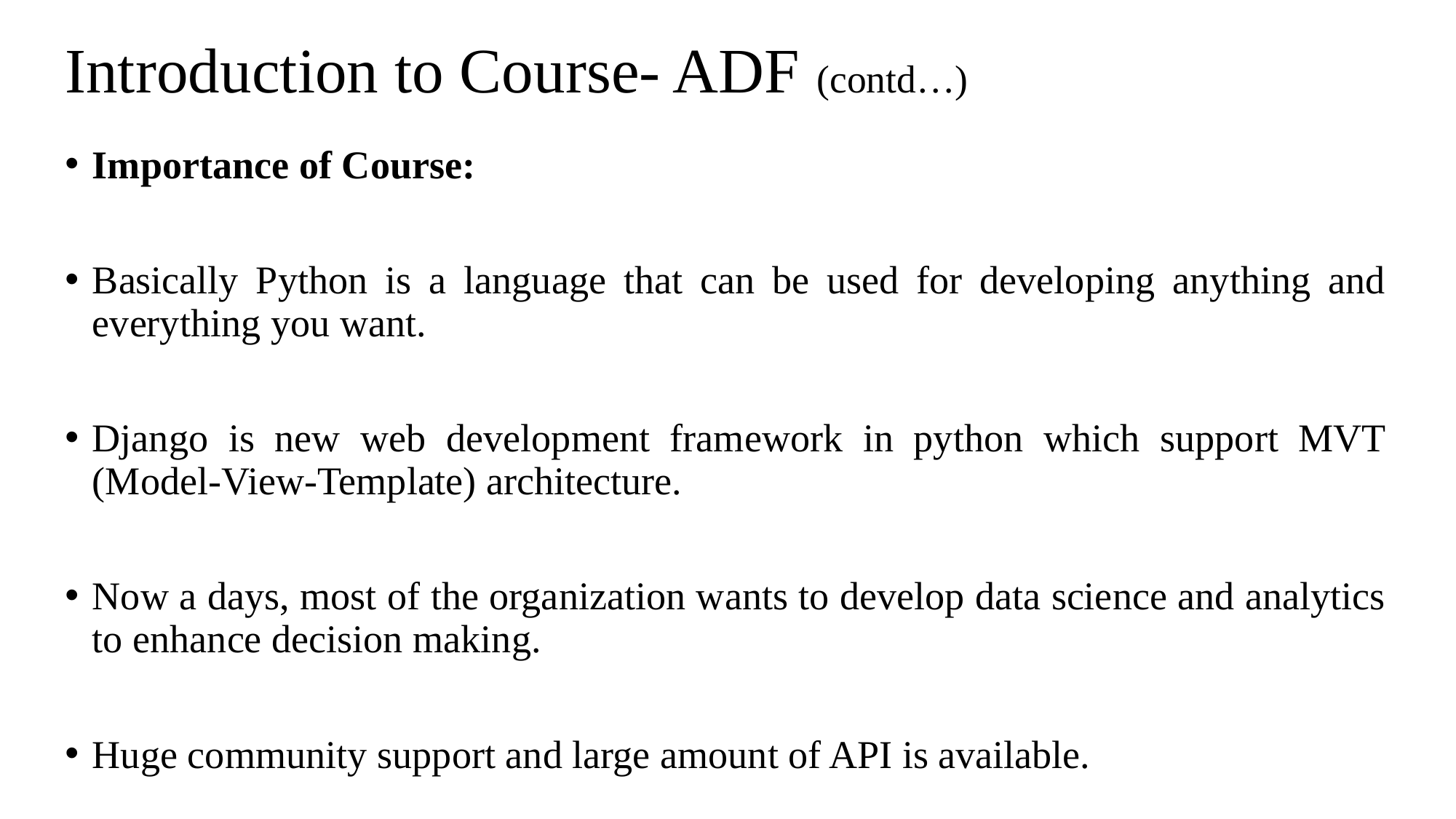

# Introduction to Course- ADF (contd…)
Importance of Course:

Basically Python is a language that can be used for developing anything and everything you want.

Django is new web development framework in python which support MVT (Model-View-Template) architecture.

Now a days, most of the organization wants to develop data science and analytics to enhance decision making.

Huge community support and large amount of API is available.